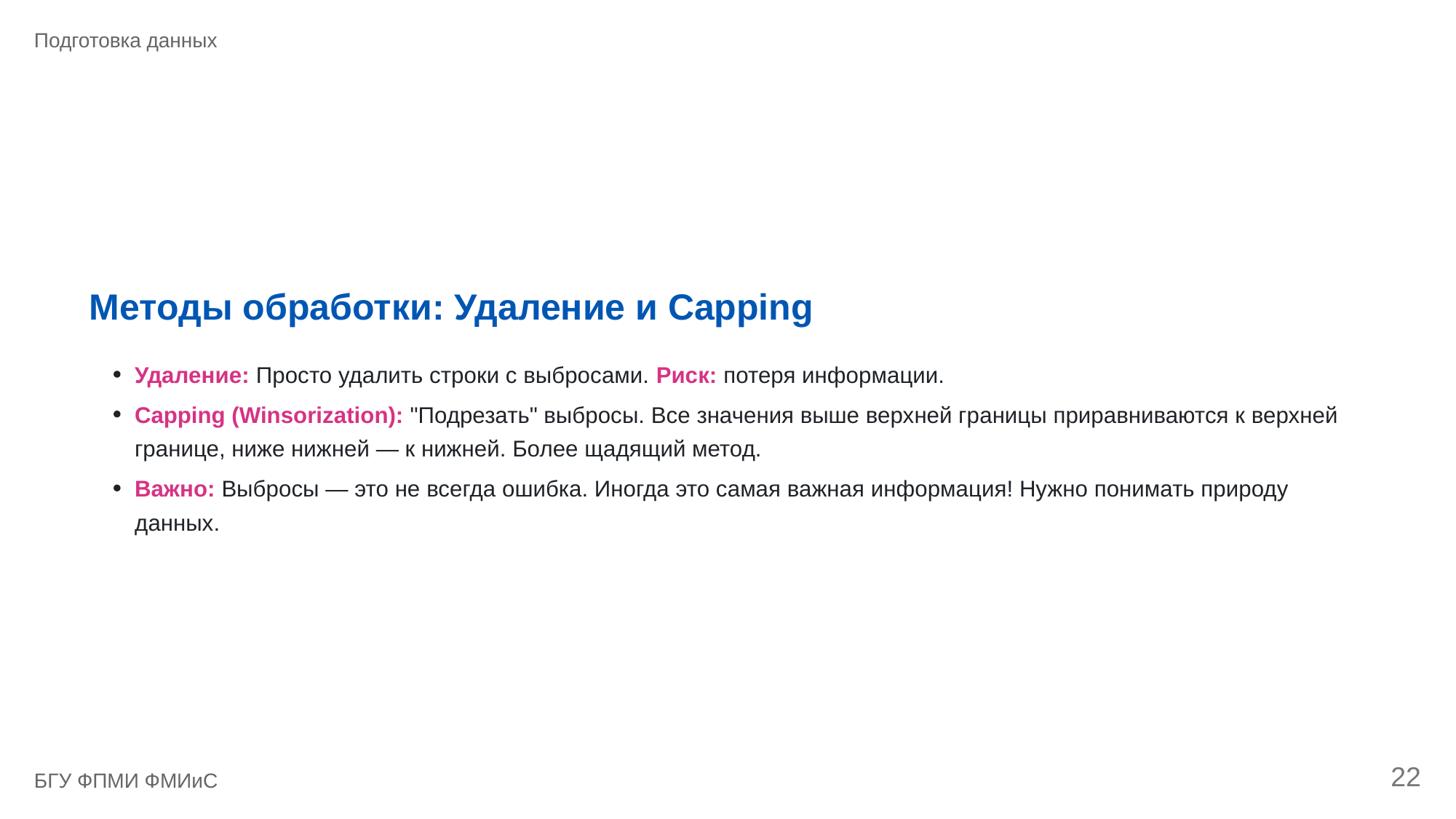

Подготовка данных
Методы обработки: Удаление и Capping
Удаление: Просто удалить строки с выбросами. Риск: потеря информации.

Capping (Winsorization): "Подрезать" выбросы. Все значения выше верхней границы приравниваются к верхней

границе, ниже нижней — к нижней. Более щадящий метод.
Важно: Выбросы — это не всегда ошибка. Иногда это самая важная информация! Нужно понимать природу

данных.
22
БГУ ФПМИ ФМИиС